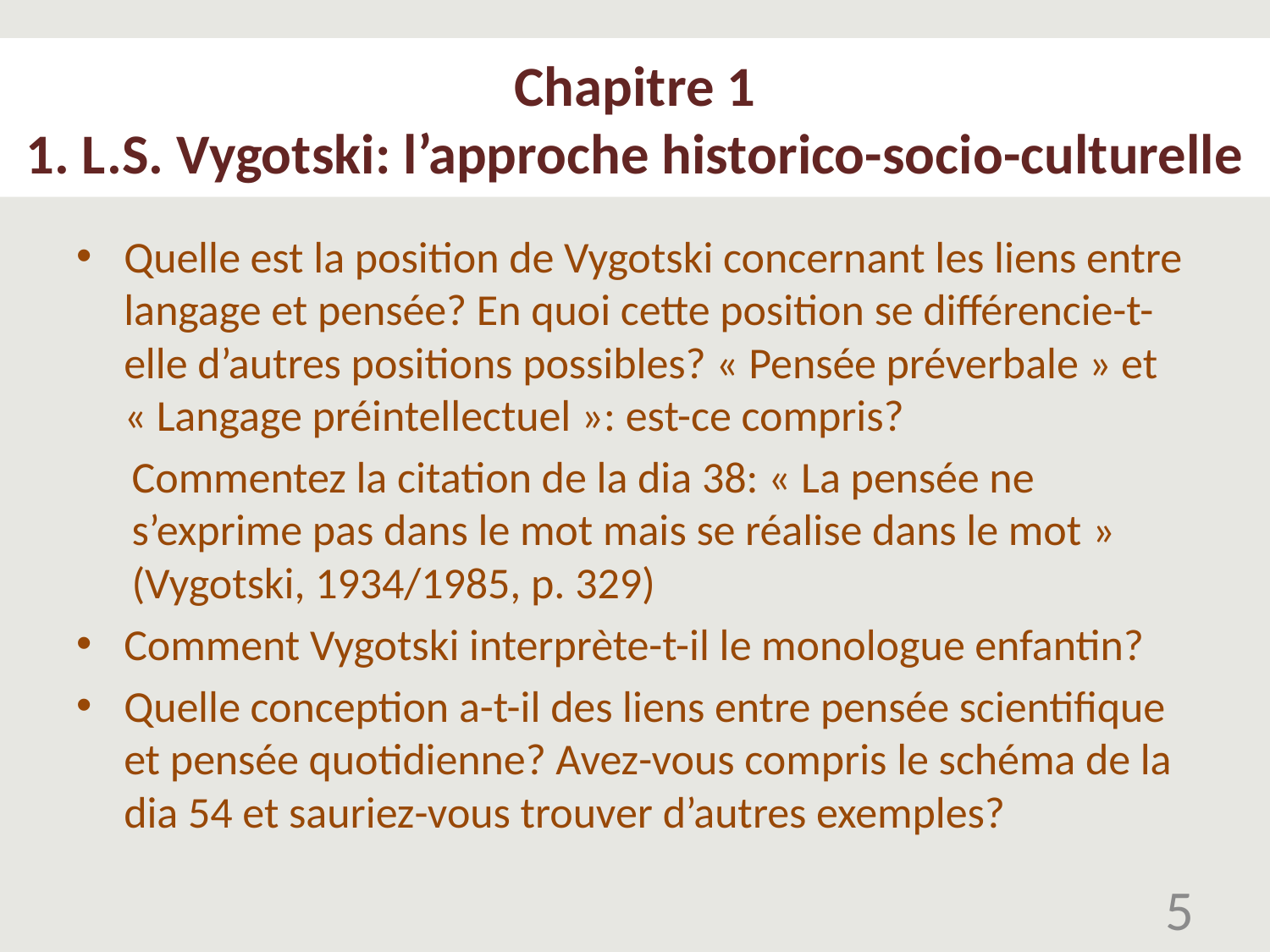

# Chapitre 1 1. L.S. Vygotski: l’approche historico-socio-culturelle
Quelle est la position de Vygotski concernant les liens entre langage et pensée? En quoi cette position se différencie-t-elle d’autres positions possibles? « Pensée préverbale » et « Langage préintellectuel »: est-ce compris?
Commentez la citation de la dia 38: « La pensée ne s’exprime pas dans le mot mais se réalise dans le mot » (Vygotski, 1934/1985, p. 329)
Comment Vygotski interprète-t-il le monologue enfantin?
Quelle conception a-t-il des liens entre pensée scientifique et pensée quotidienne? Avez-vous compris le schéma de la dia 54 et sauriez-vous trouver d’autres exemples?

5